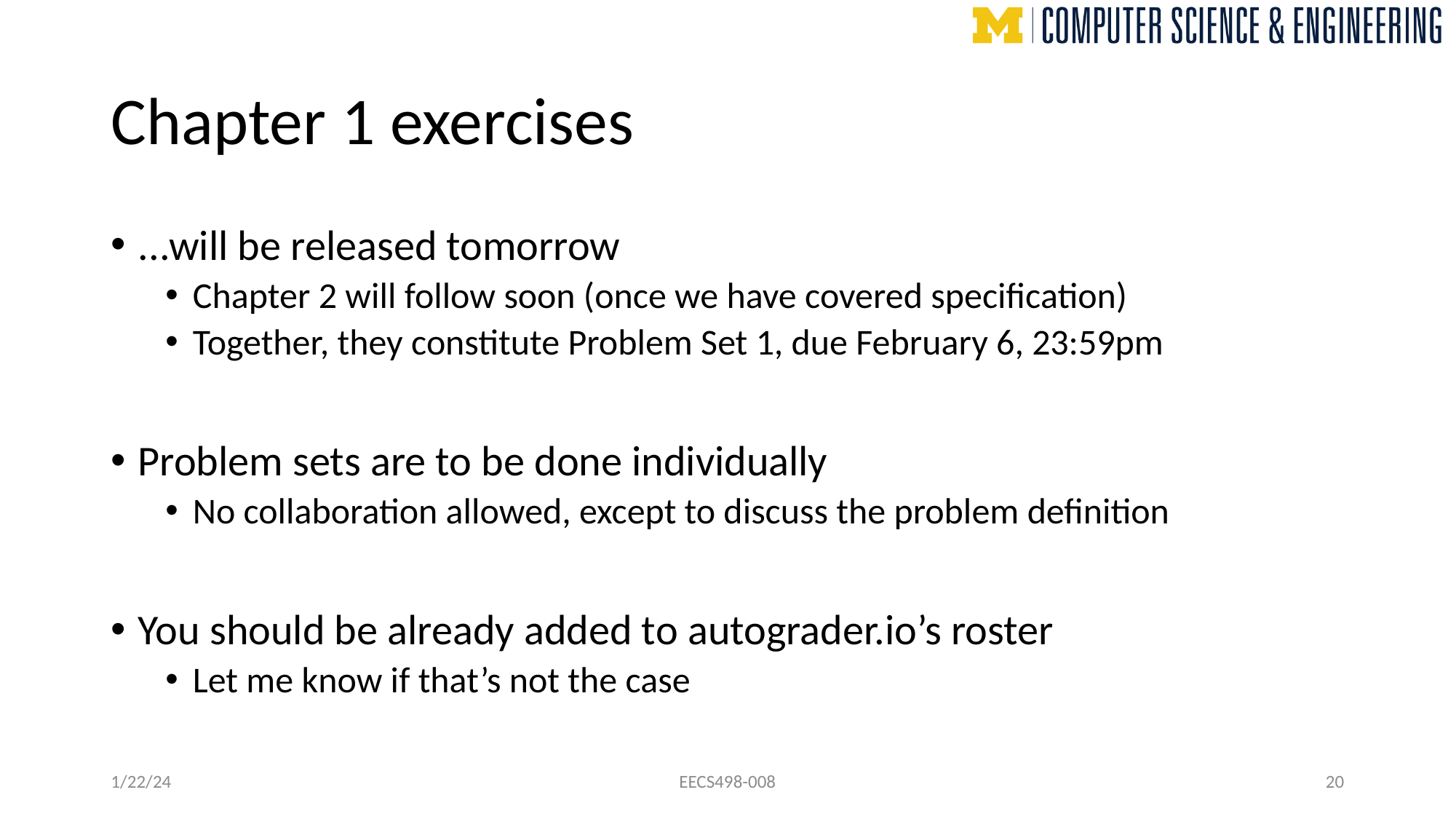

# Chapter 1 exercises
...will be released tomorrow
Chapter 2 will follow soon (once we have covered specification)
Together, they constitute Problem Set 1, due February 6, 23:59pm

Problem sets are to be done individually
No collaboration allowed, except to discuss the problem definition

You should be already added to autograder.io’s roster
Let me know if that’s not the case

1/22/24
EECS498-008
20